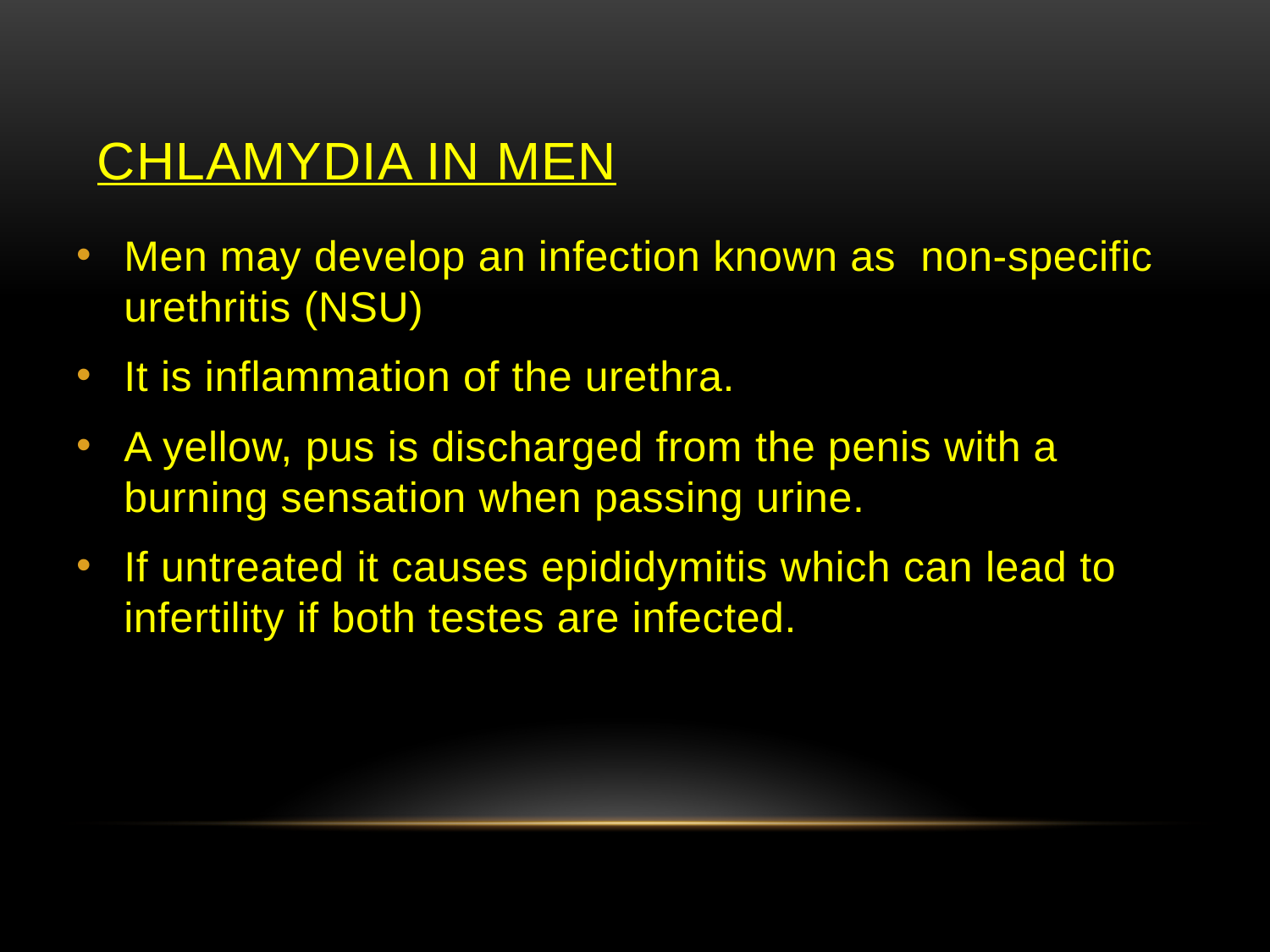

# Chlamydia in Men
Men may develop an infection known as  non-specific urethritis (NSU)
It is inflammation of the urethra.
A yellow, pus is discharged from the penis with a burning sensation when passing urine.
If untreated it causes epididymitis which can lead to infertility if both testes are infected.